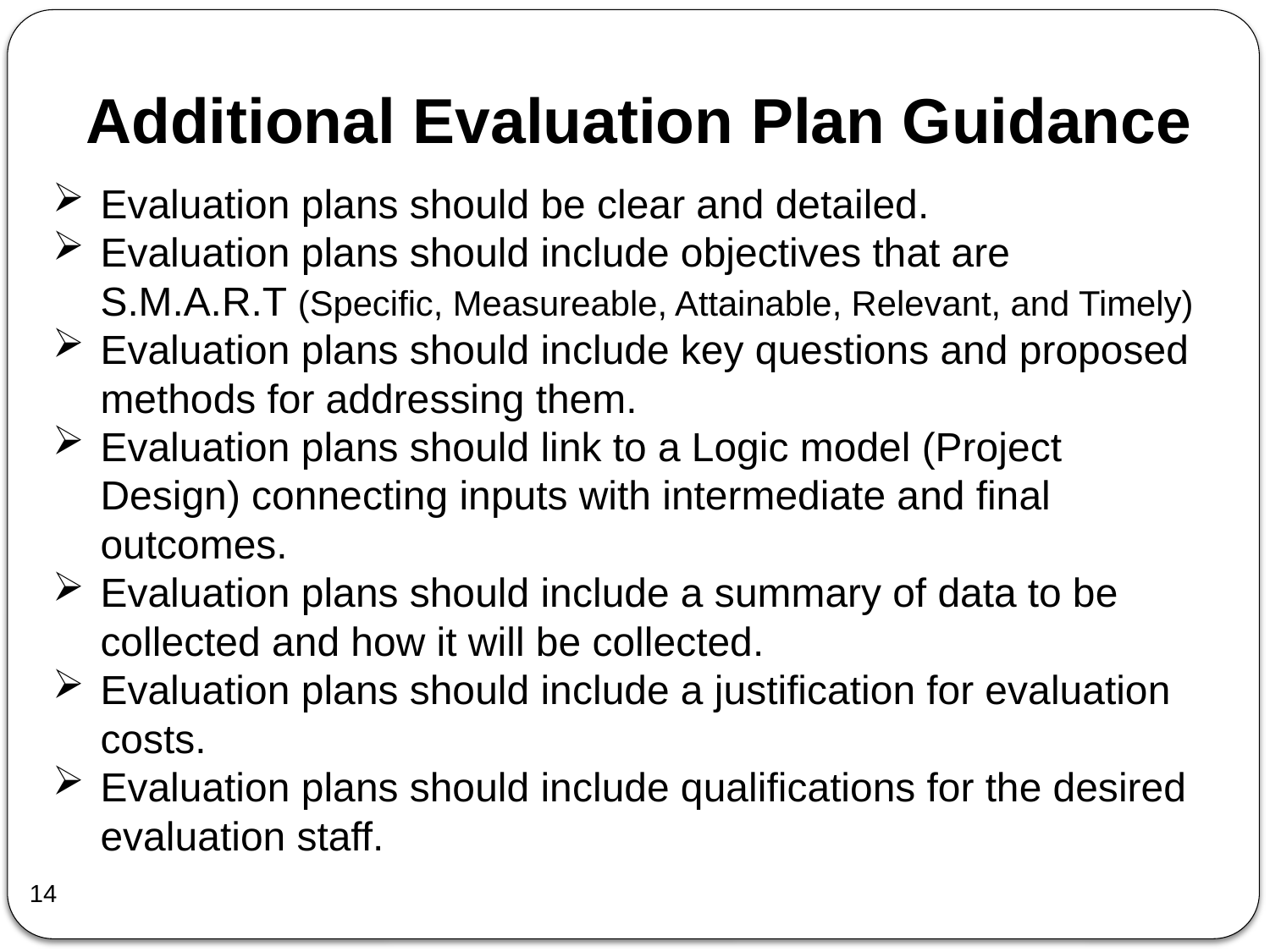

Additional Evaluation Plan Guidance
Evaluation plans should be clear and detailed.
Evaluation plans should include objectives that are S.M.A.R.T (Specific, Measureable, Attainable, Relevant, and Timely)
Evaluation plans should include key questions and proposed methods for addressing them.
Evaluation plans should link to a Logic model (Project Design) connecting inputs with intermediate and final outcomes.
Evaluation plans should include a summary of data to be collected and how it will be collected.
Evaluation plans should include a justification for evaluation costs.
Evaluation plans should include qualifications for the desired evaluation staff.

14